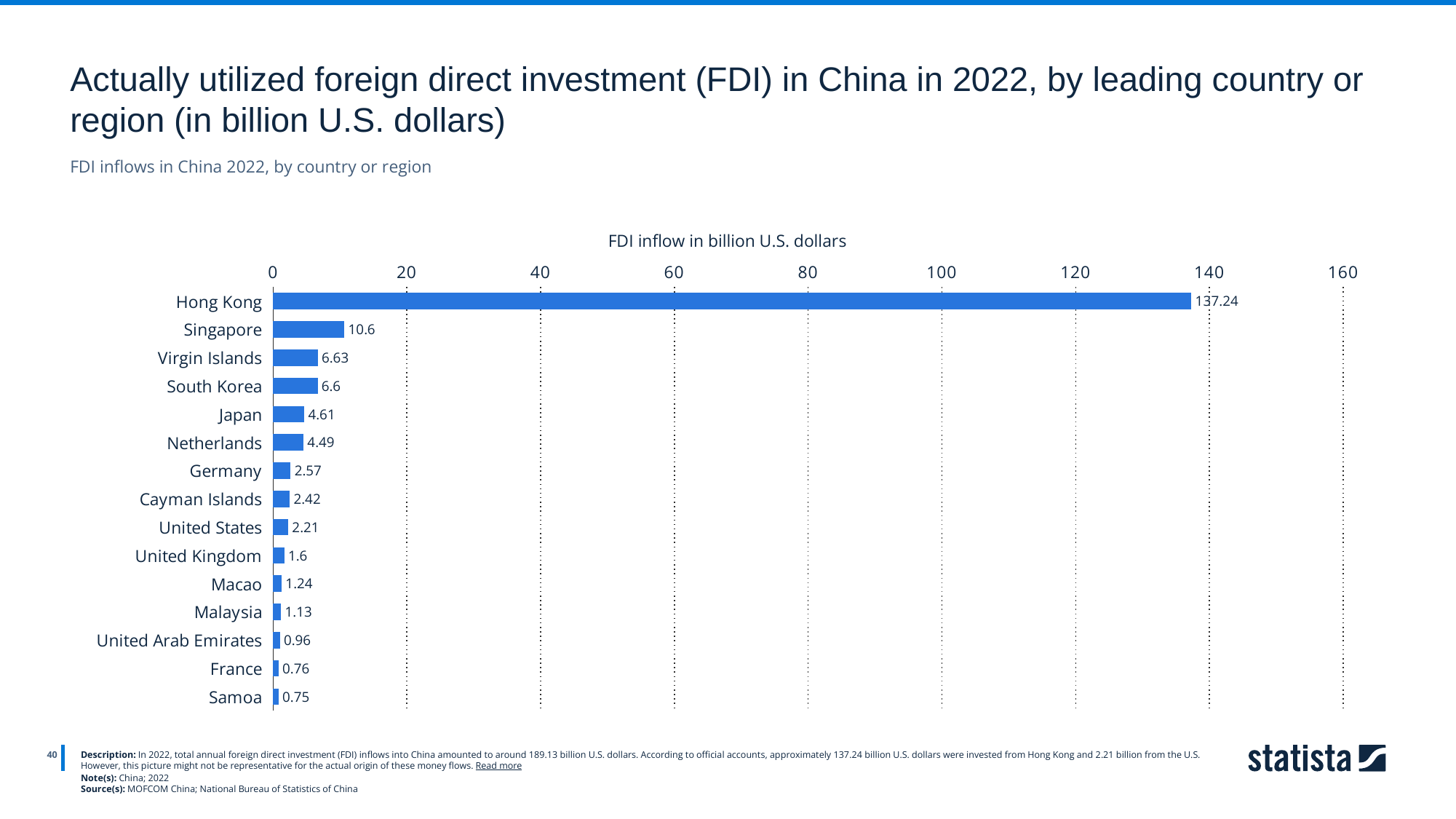

Actually utilized foreign direct investment (FDI) in China in 2022, by leading country or region (in billion U.S. dollars)
FDI inflows in China 2022, by country or region
FDI inflow in billion U.S. dollars

### Chart

| Category | 2022 |
|---|---|
| Hong Kong | 137.24 |
| Singapore | 10.6 |
| Virgin Islands | 6.63 |
| South Korea | 6.6 |
| Japan | 4.61 |
| Netherlands | 4.49 |
| Germany | 2.57 |
| Cayman Islands | 2.42 |
| United States | 2.21 |
| United Kingdom | 1.6 |
| Macao | 1.24 |
| Malaysia | 1.13 |
| United Arab Emirates | 0.96 |
| France | 0.76 |
| Samoa | 0.75 |
40
Description: In 2022, total annual foreign direct investment (FDI) inflows into China amounted to around 189.13 billion U.S. dollars. According to official accounts, approximately 137.24 billion U.S. dollars were invested from Hong Kong and 2.21 billion from the U.S. However, this picture might not be representative for the actual origin of these money flows. Read more
Note(s): China; 2022
Source(s): MOFCOM China; National Bureau of Statistics of China